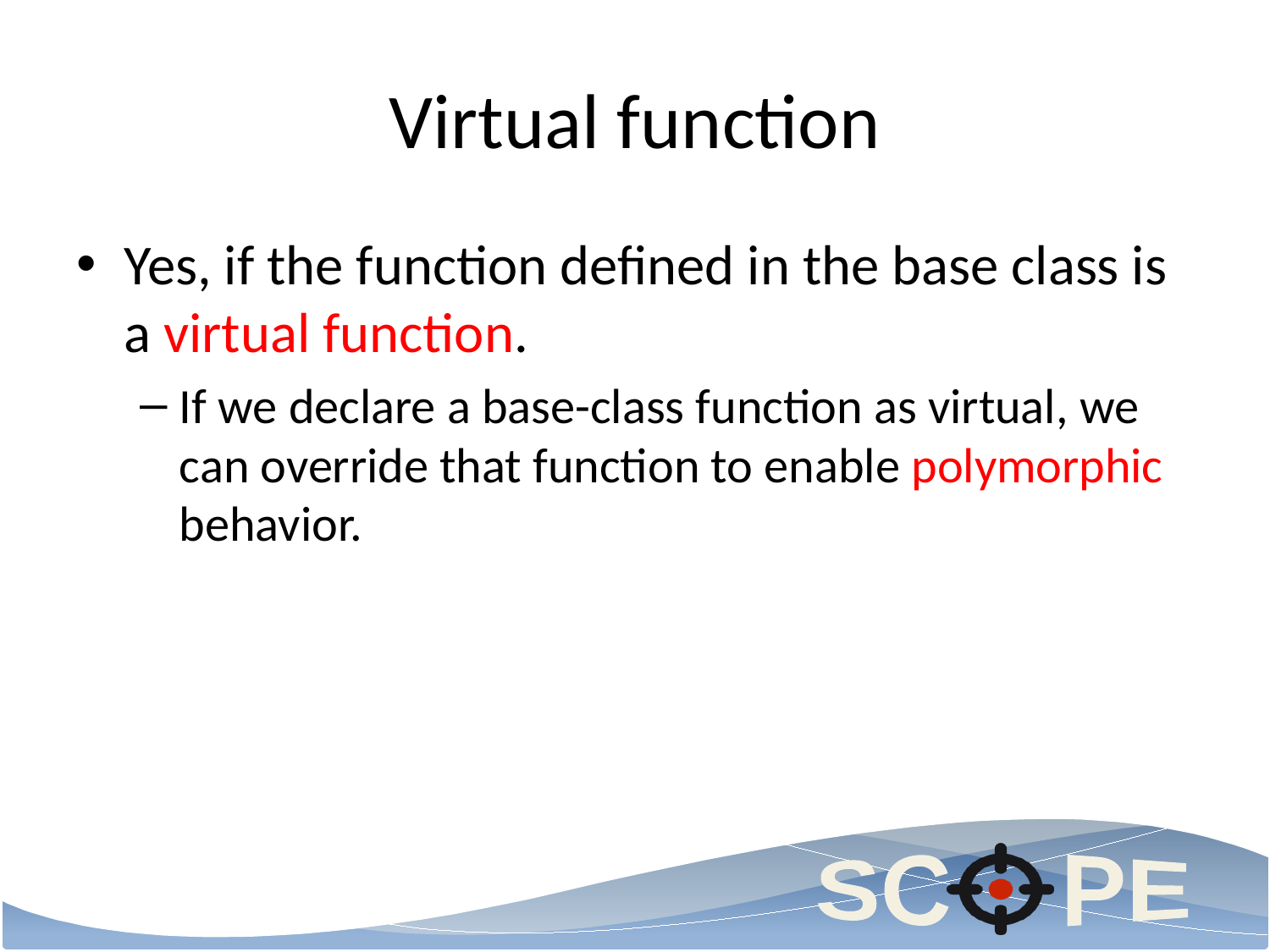

# Virtual function
Yes, if the function defined in the base class is a virtual function.
If we declare a base-class function as virtual, we can override that function to enable polymorphic behavior.